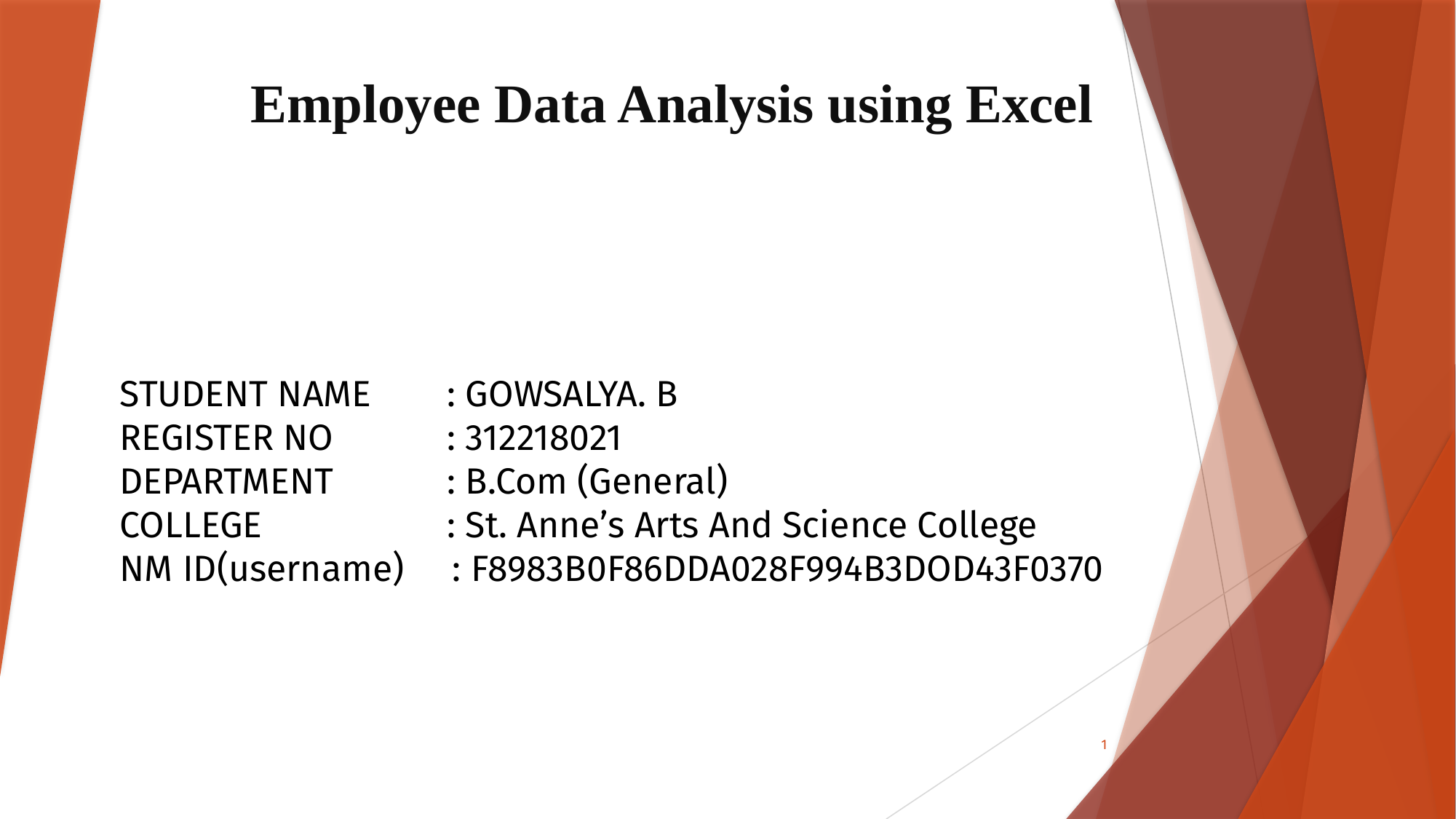

# Employee Data Analysis using Excel
STUDENT NAME	: GOWSALYA. B
REGISTER NO		: 312218021
DEPARTMENT		: B.Com (General)
COLLEGE		: St. Anne’s Arts And Science College
NM ID(username)     : F8983B0F86DDA028F994B3DOD43F0370
1